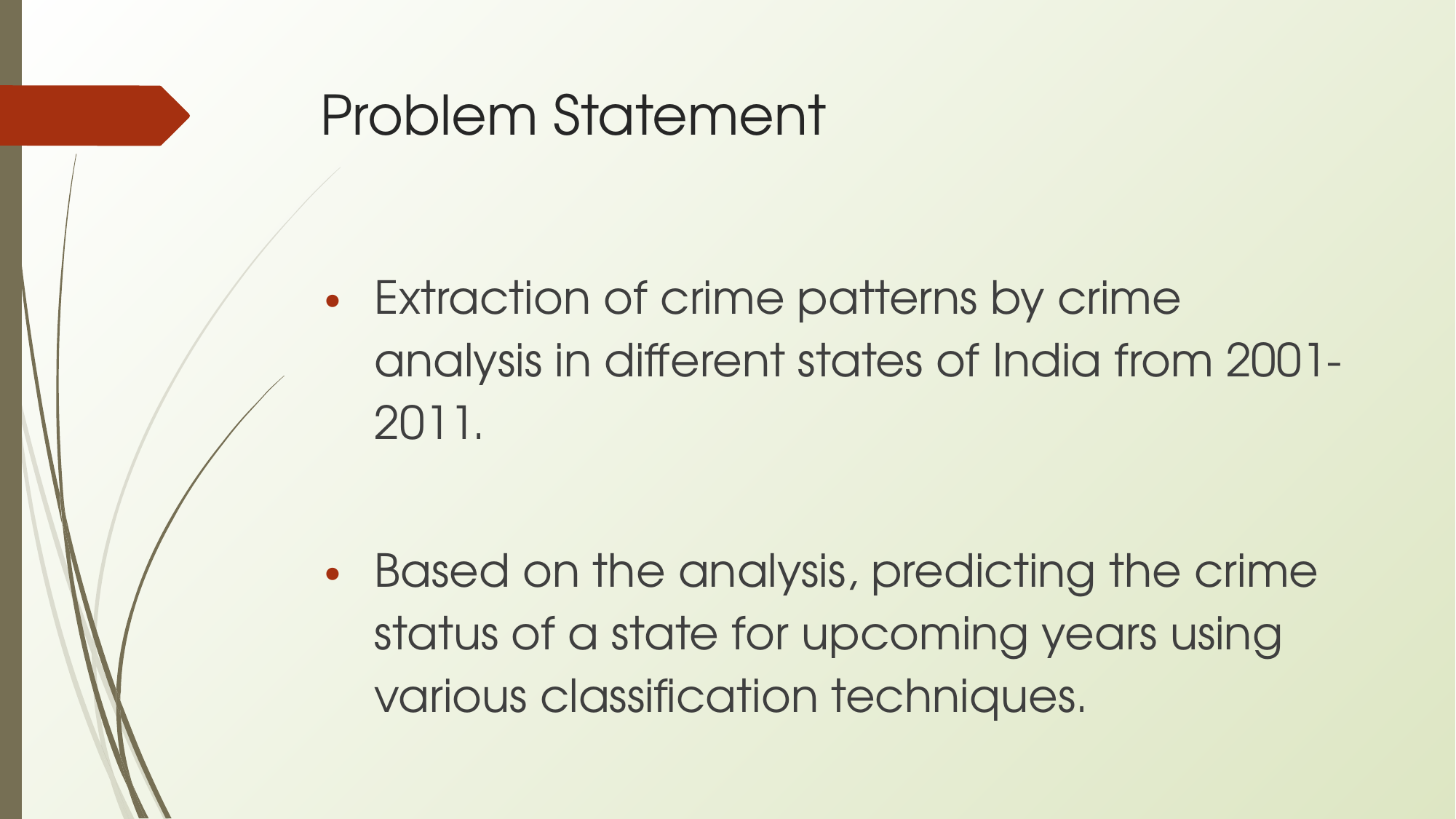

# Problem Statement
Extraction of crime patterns by crime analysis in different states of India from 2001-2011.

Based on the analysis, predicting the crime status of a state for upcoming years using various classification techniques.